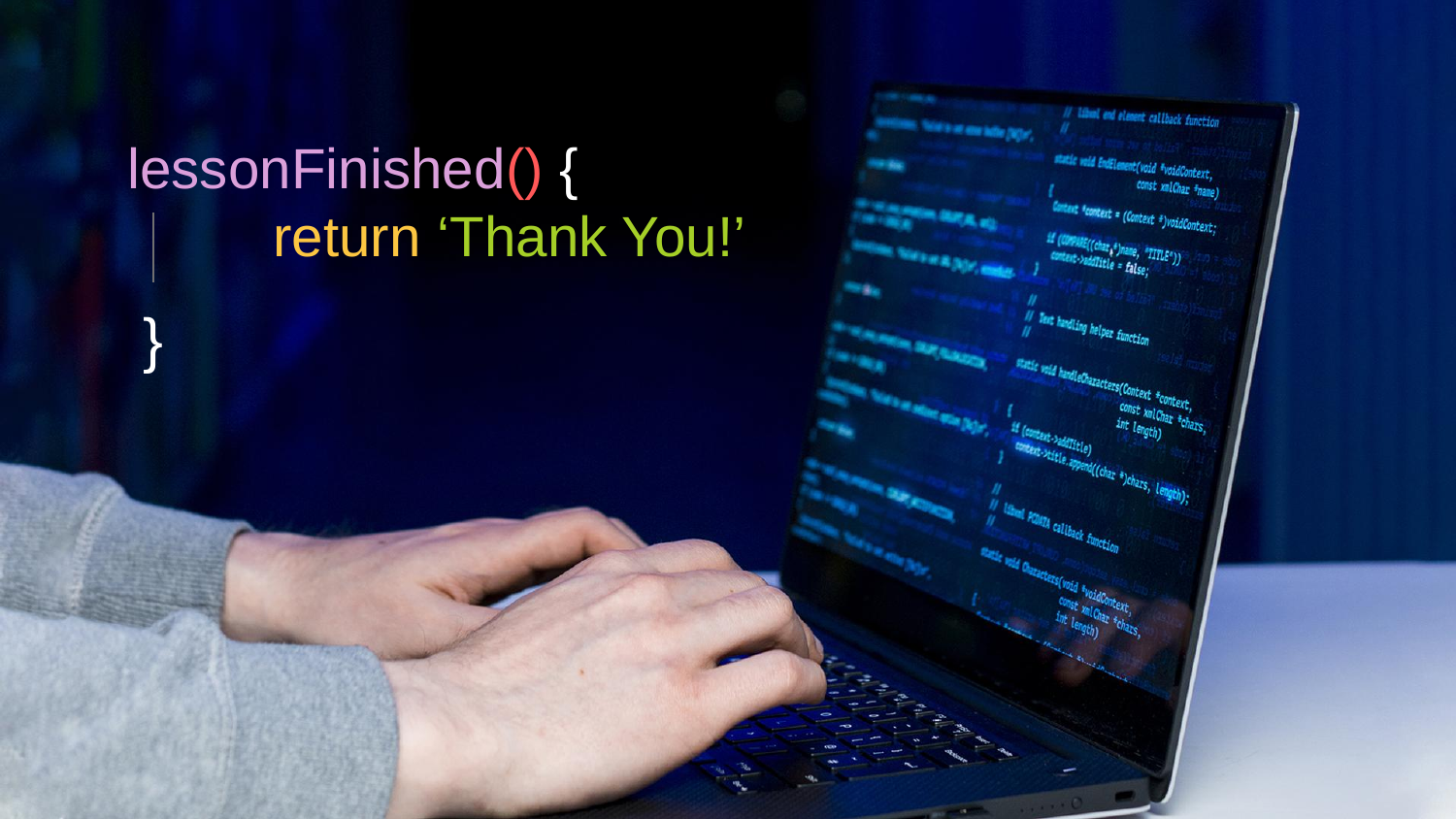

# lessonFinished() { return ‘Thank You!’
}